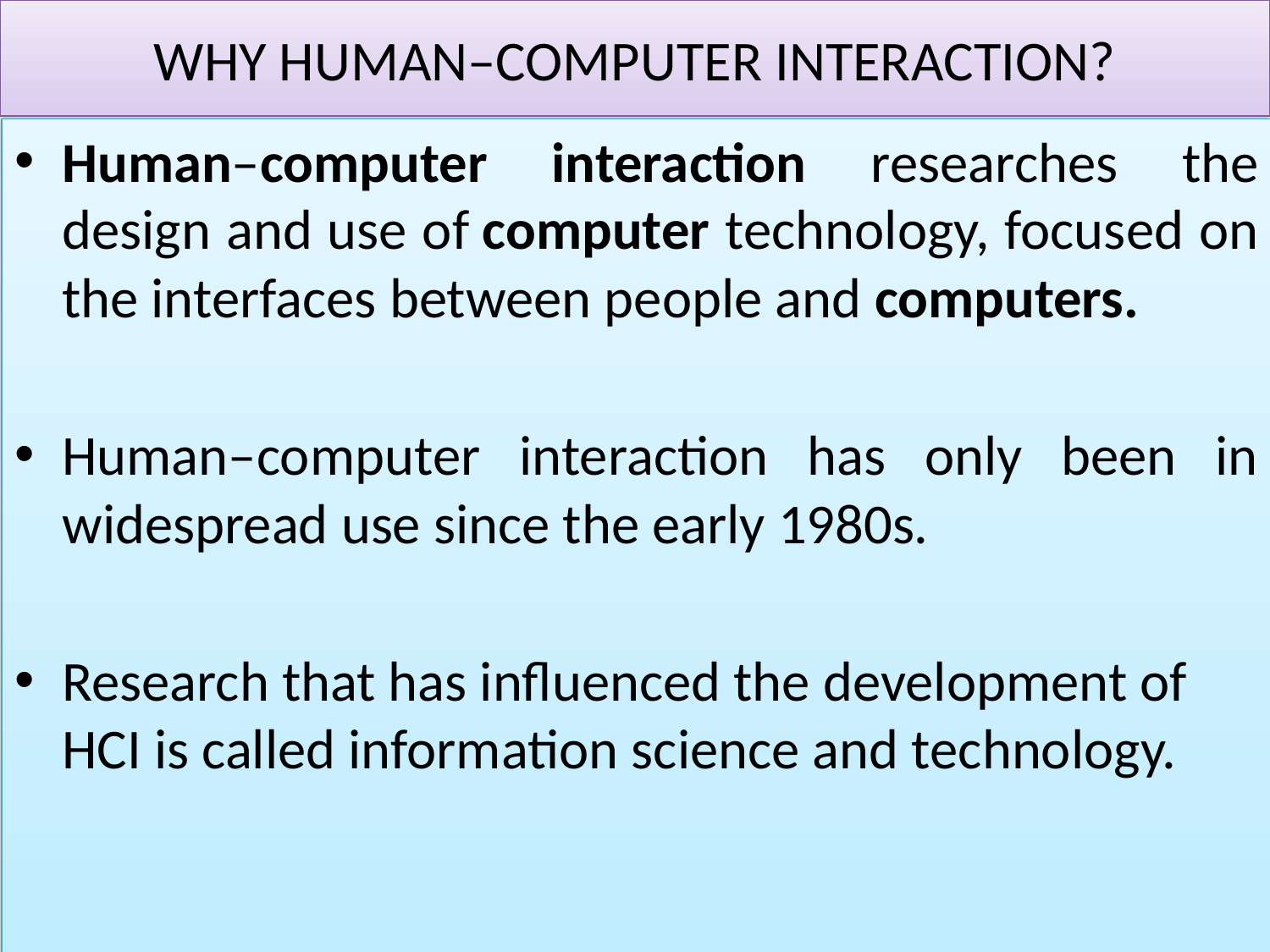

# WHY HUMAN–COMPUTER INTERACTION?
Human–computer interaction researches the design and use of computer technology, focused on the interfaces between people and computers.

Human–computer interaction has only been in widespread use since the early 1980s.

Research that has influenced the development of HCI is called information science and technology.